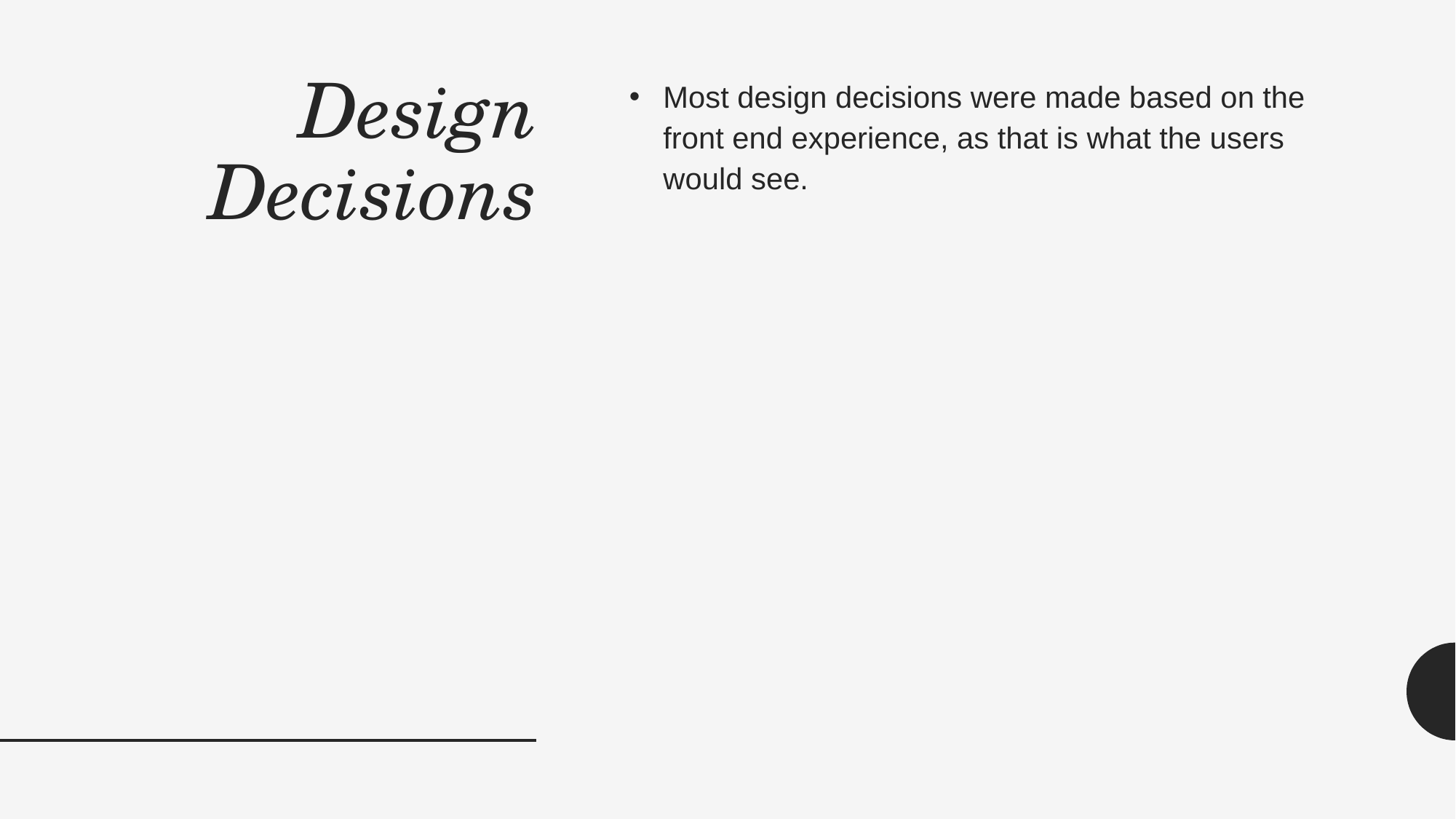

# Design Decisions
Most design decisions were made based on the front end experience, as that is what the users would see.